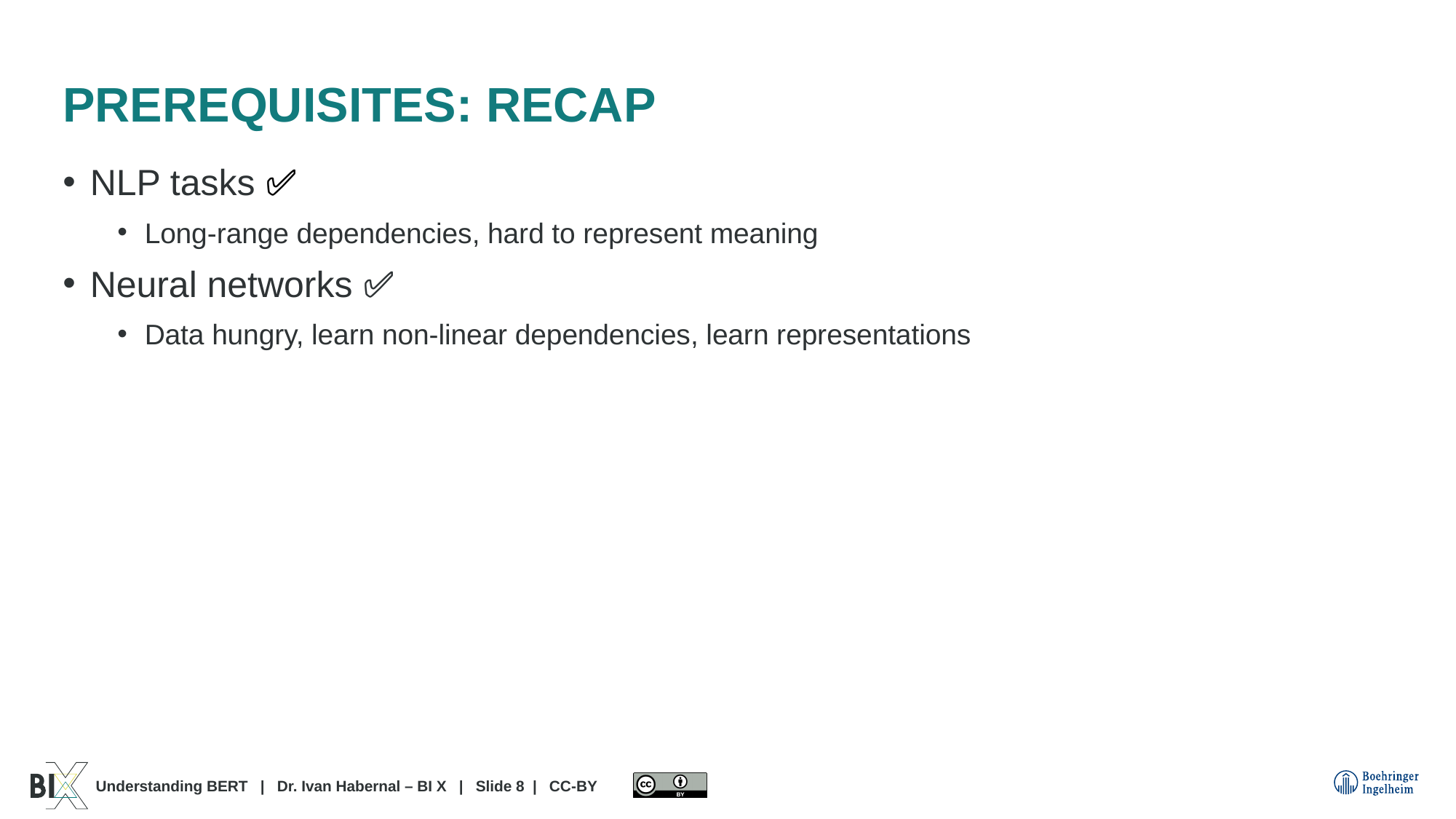

# Prerequisites: Recap
NLP tasks ✅
Long-range dependencies, hard to represent meaning
Neural networks ✅
Data hungry, learn non-linear dependencies, learn representations